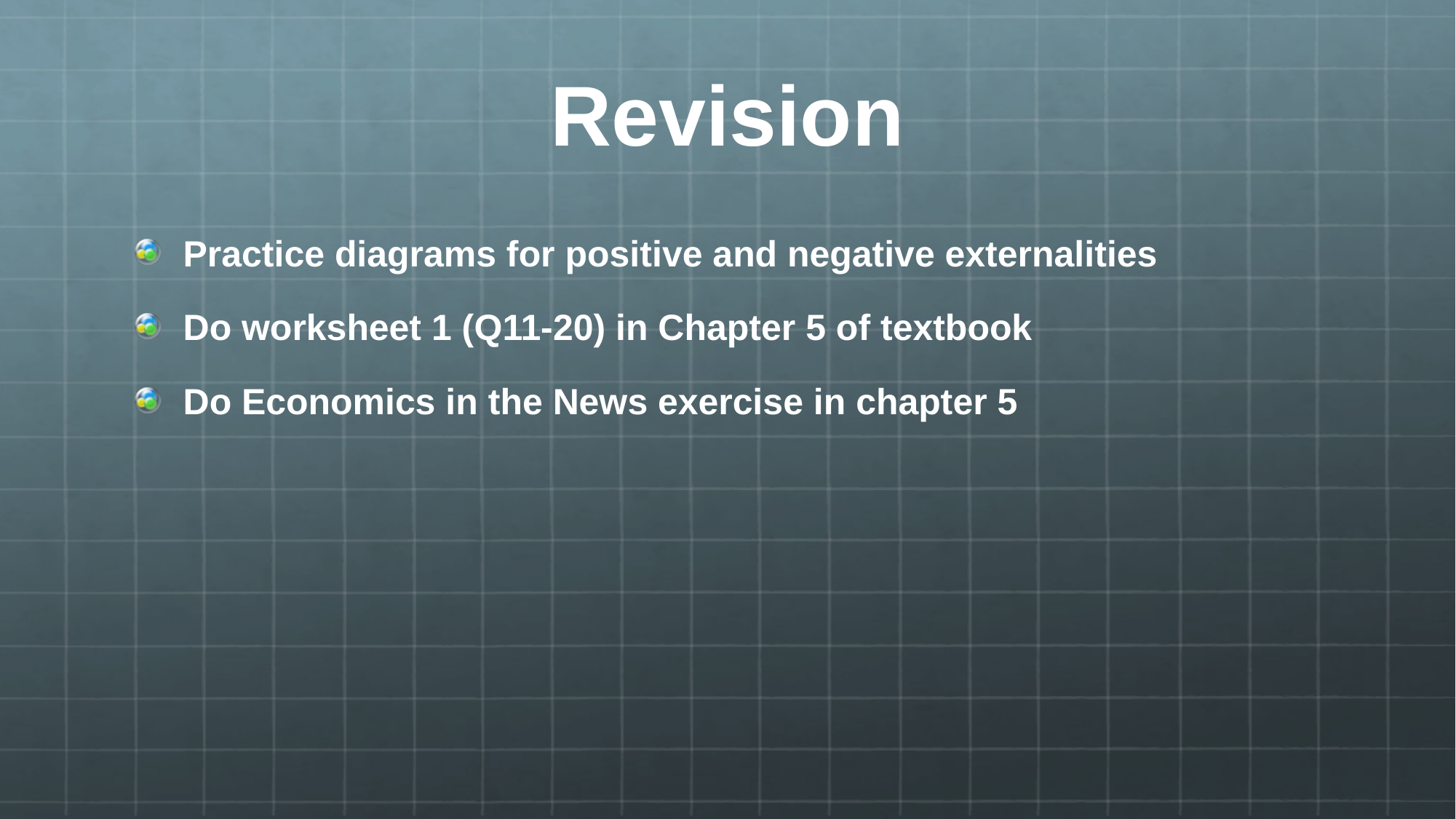

# Revision
Practice diagrams for positive and negative externalities
Do worksheet 1 (Q11-20) in Chapter 5 of textbook
Do Economics in the News exercise in chapter 5